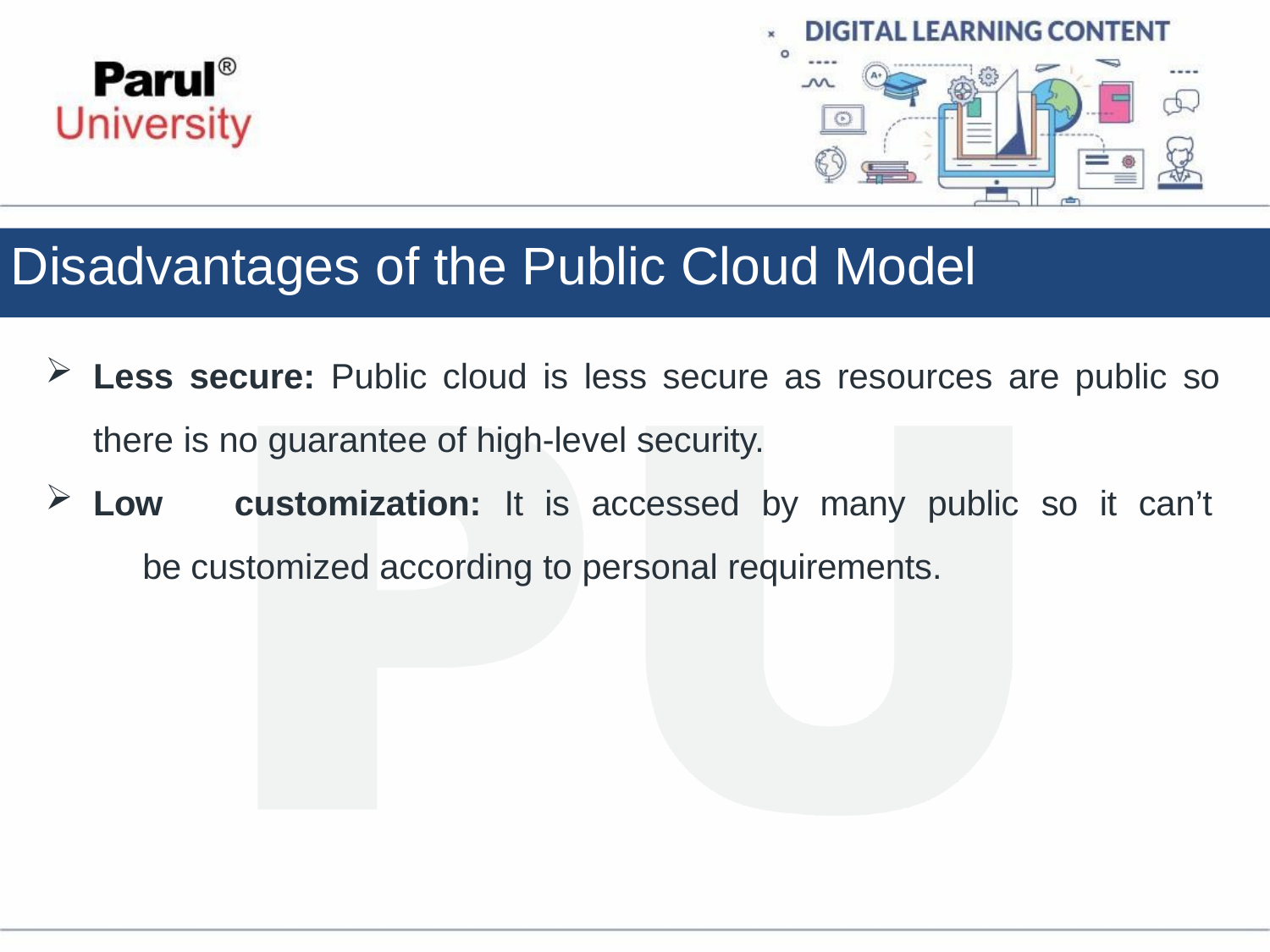

# Disadvantages of the Public Cloud Model
Less secure: Public cloud is less secure as resources are public so there is no guarantee of high-level security.
Low	customization:	It	is	accessed	by	many	public	so	it	can’t	be customized according to personal requirements.